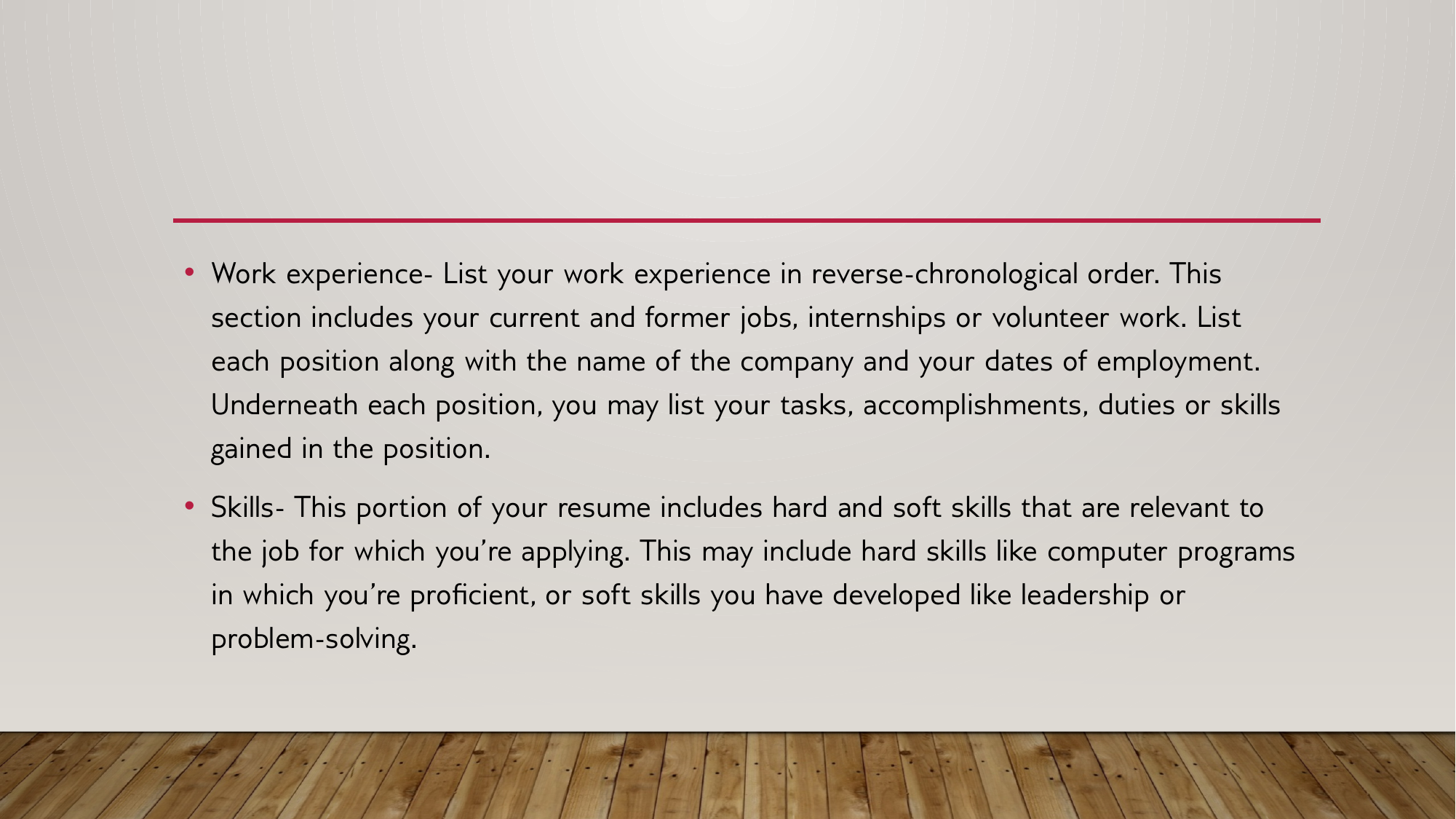

#
Work experience- List your work experience in reverse-chronological order. This section includes your current and former jobs, internships or volunteer work. List each position along with the name of the company and your dates of employment. Underneath each position, you may list your tasks, accomplishments, duties or skills gained in the position.
Skills- This portion of your resume includes hard and soft skills that are relevant to the job for which you’re applying. This may include hard skills like computer programs in which you’re proficient, or soft skills you have developed like leadership or problem-solving.